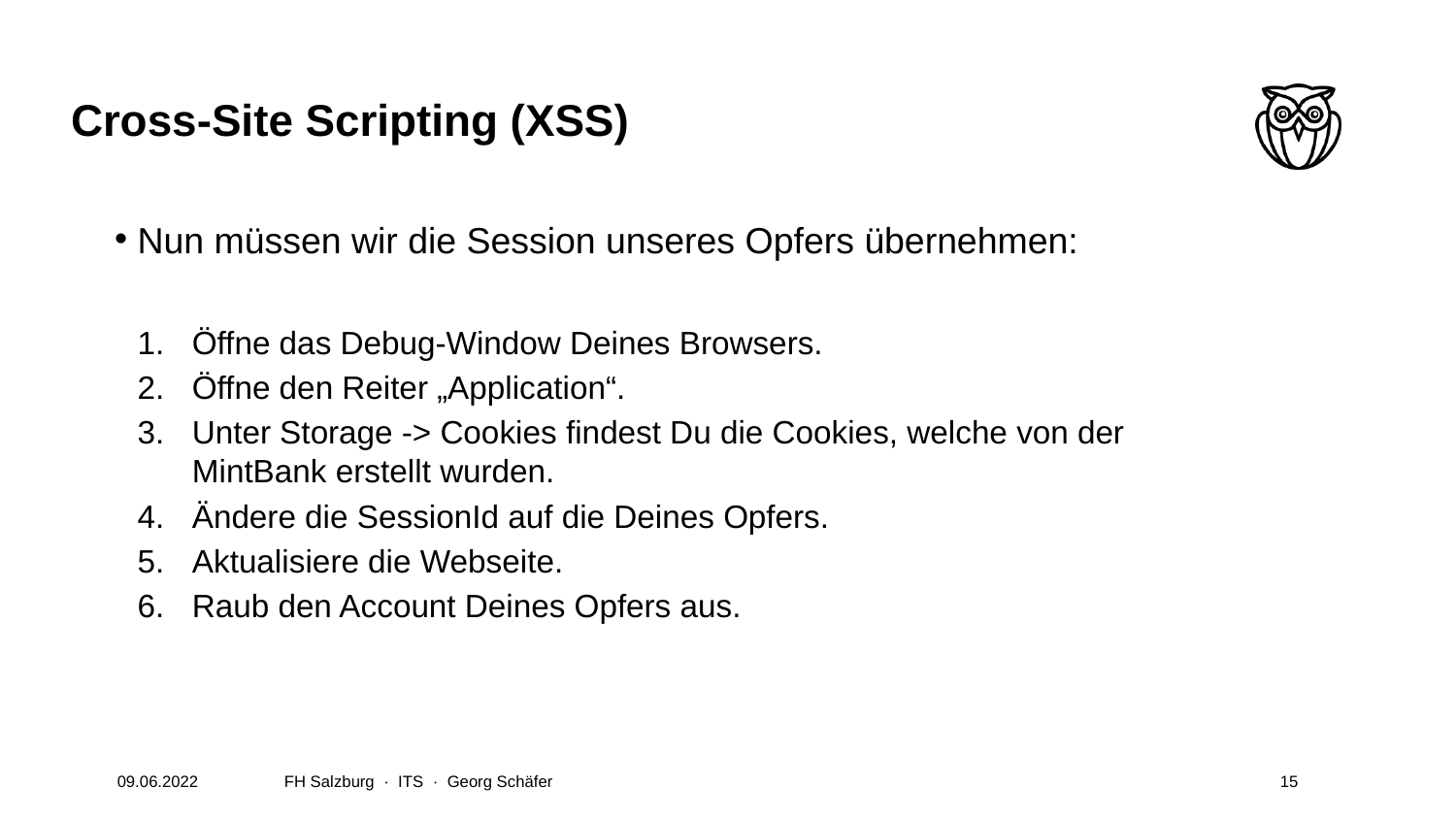

# Cross-Site Scripting (XSS)
Nun müssen wir die Session unseres Opfers übernehmen:

Öffne das Debug-Window Deines Browsers.
Öffne den Reiter „Application“.
Unter Storage -> Cookies findest Du die Cookies, welche von der MintBank erstellt wurden.
Ändere die SessionId auf die Deines Opfers.
Aktualisiere die Webseite.
Raub den Account Deines Opfers aus.
09.06.2022
FH Salzburg  ·  ITS  ·  Georg Schäfer
15